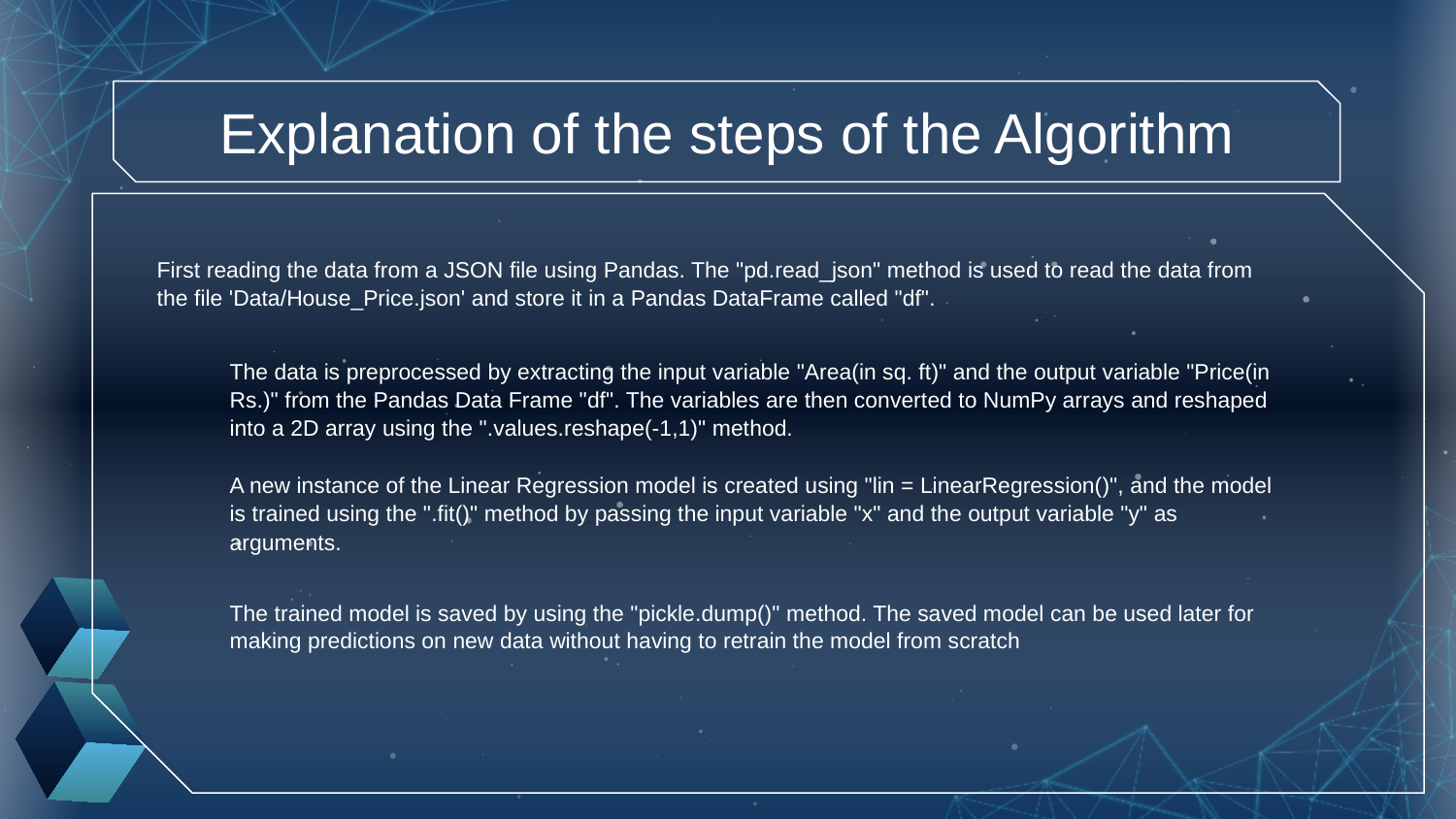

# Explanation of the steps of the Algorithm
First reading the data from a JSON file using Pandas. The "pd.read_json" method is used to read the data from the file 'Data/House_Price.json' and store it in a Pandas DataFrame called "df".

The data is preprocessed by extracting the input variable "Area(in sq. ft)" and the output variable "Price(in Rs.)" from the Pandas Data Frame "df". The variables are then converted to NumPy arrays and reshaped into a 2D array using the ".values.reshape(-1,1)" method.

A new instance of the Linear Regression model is created using "lin = LinearRegression()", and the model is trained using the ".fit()" method by passing the input variable "x" and the output variable "y" as arguments.

The trained model is saved by using the "pickle.dump()" method. The saved model can be used later for making predictions on new data without having to retrain the model from scratch